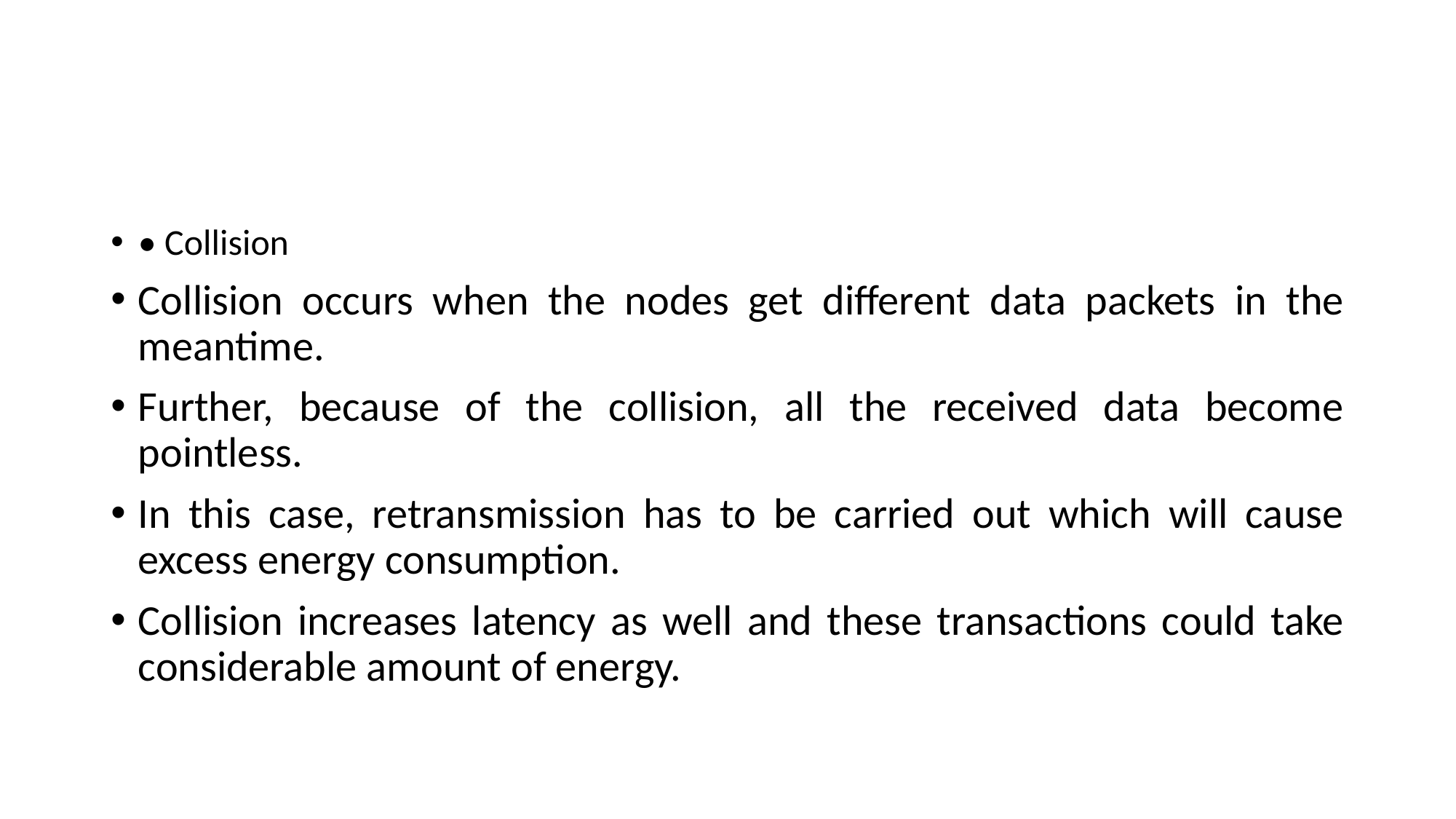

#
• Collision
Collision occurs when the nodes get different data packets in the meantime.
Further, because of the collision, all the received data become pointless.
In this case, retransmission has to be carried out which will cause excess energy consumption.
Collision increases latency as well and these transactions could take considerable amount of energy.